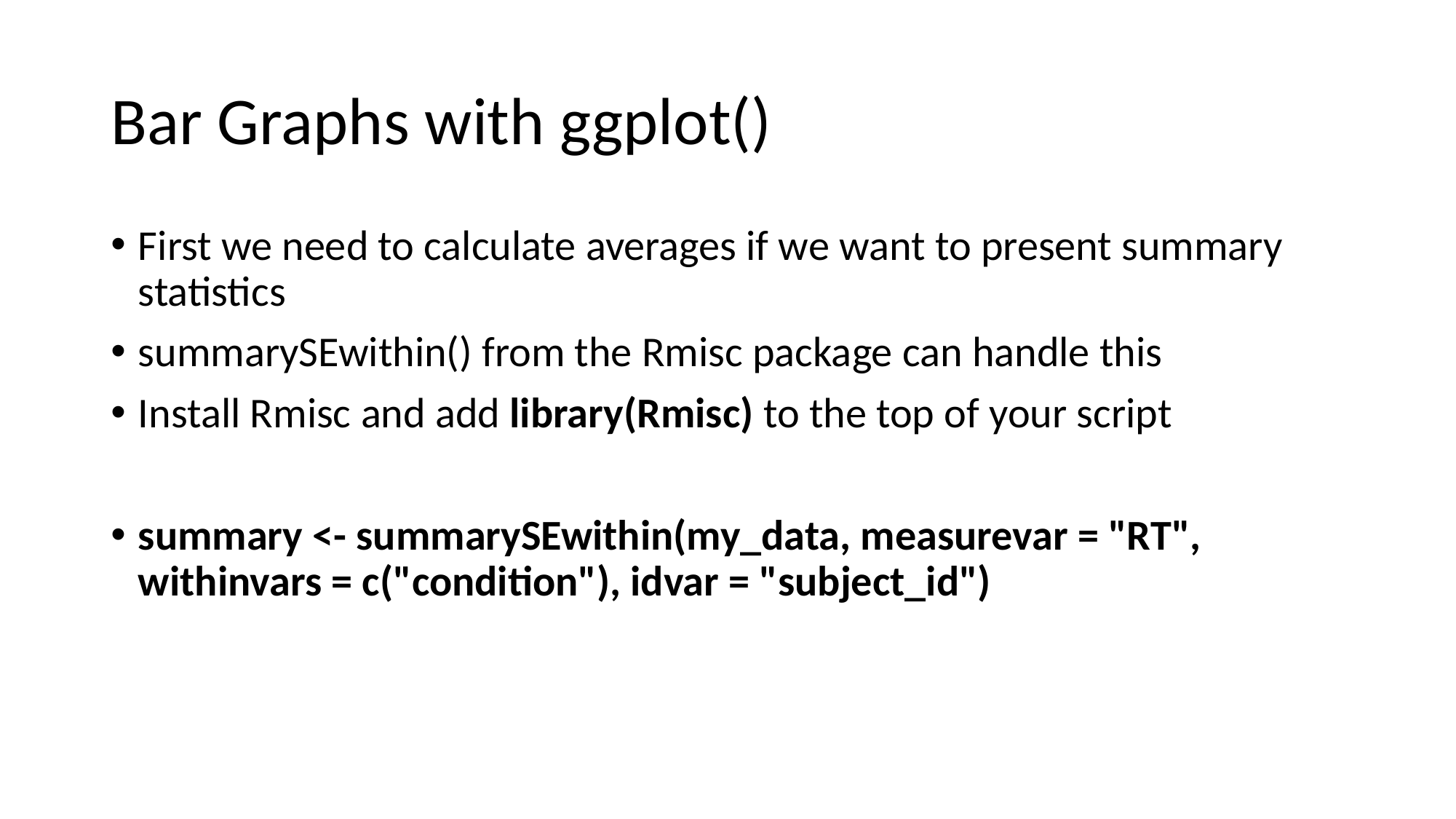

# Bar Graphs with ggplot()
First we need to calculate averages if we want to present summary statistics
summarySEwithin() from the Rmisc package can handle this
Install Rmisc and add library(Rmisc) to the top of your script

summary <- summarySEwithin(my_data, measurevar = "RT", withinvars = c("condition"), idvar = "subject_id")